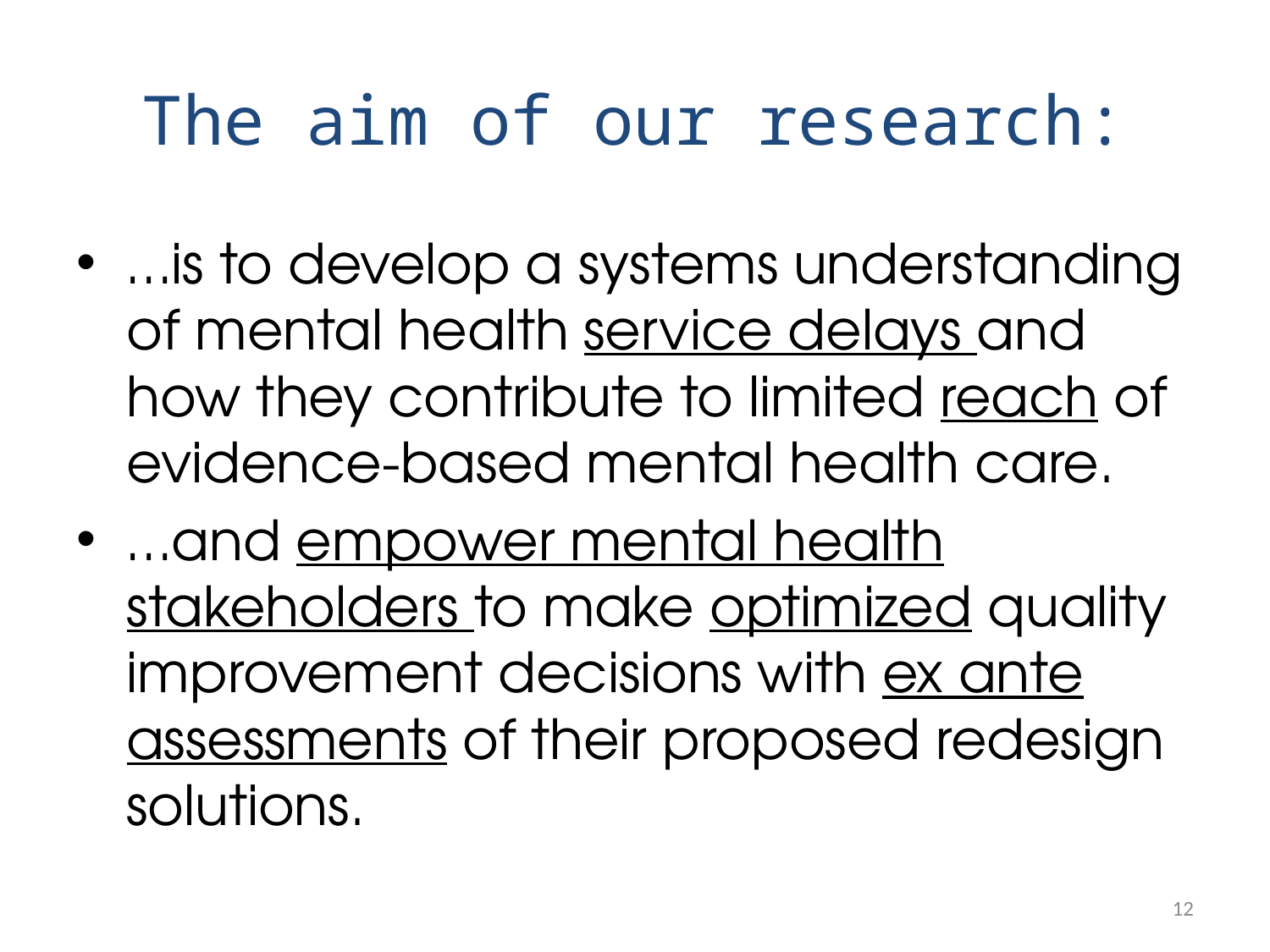

# The aim of our research:
…is to develop a systems understanding of mental health service delays and how they contribute to limited reach of evidence-based mental health care.
…and empower mental health stakeholders to make optimized quality improvement decisions with ex ante assessments of their proposed redesign solutions.

12